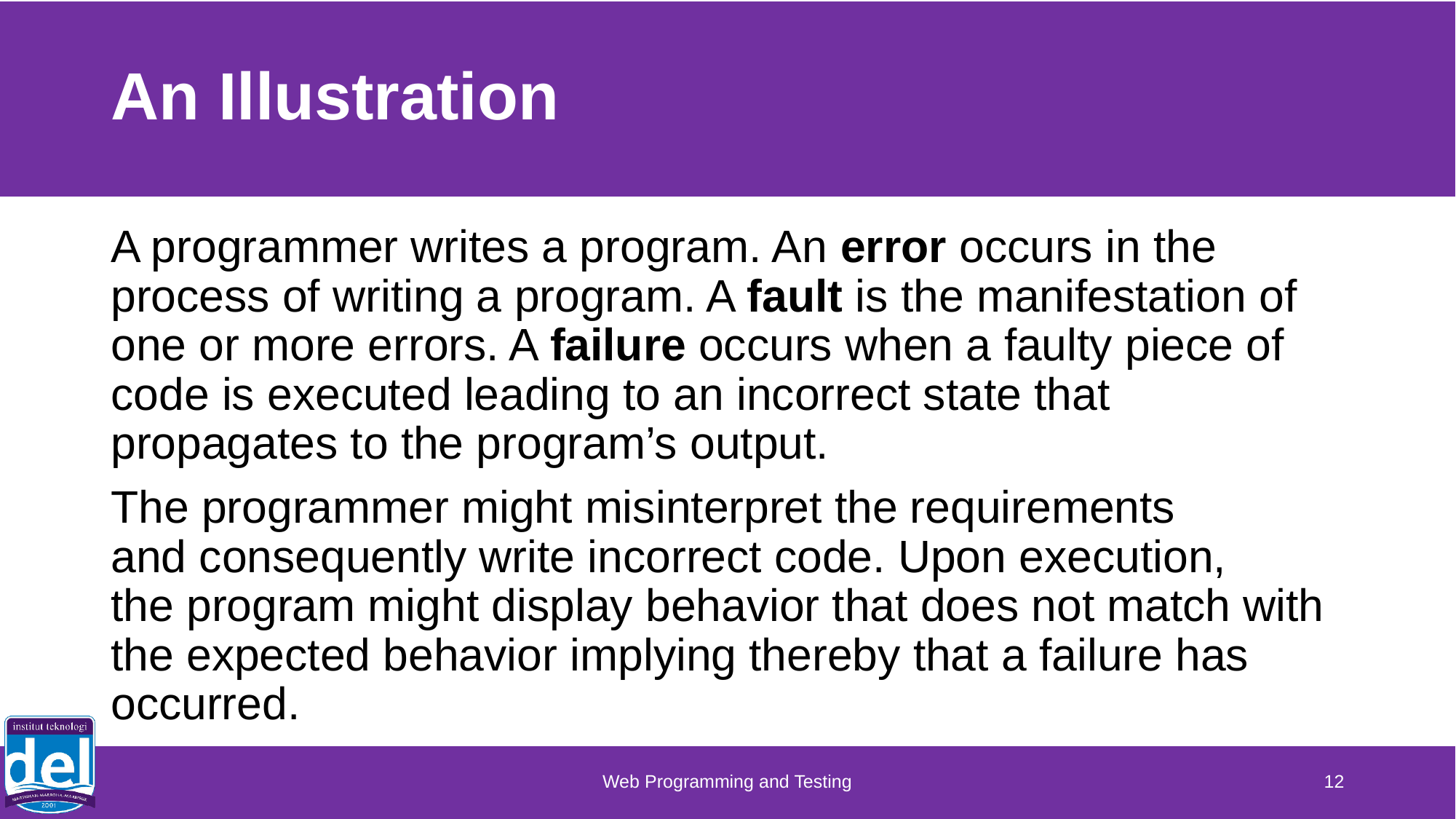

# An Illustration
A programmer writes a program. An error occurs in the process of writing a program. A fault is the manifestation of one or more errors. A failure occurs when a faulty piece of code is executed leading to an incorrect state that propagates to the program’s output.
The programmer might misinterpret the requirements
and consequently write incorrect code. Upon execution,
the program might display behavior that does not match with the expected behavior implying thereby that a failure has occurred.
Web Programming and Testing
12